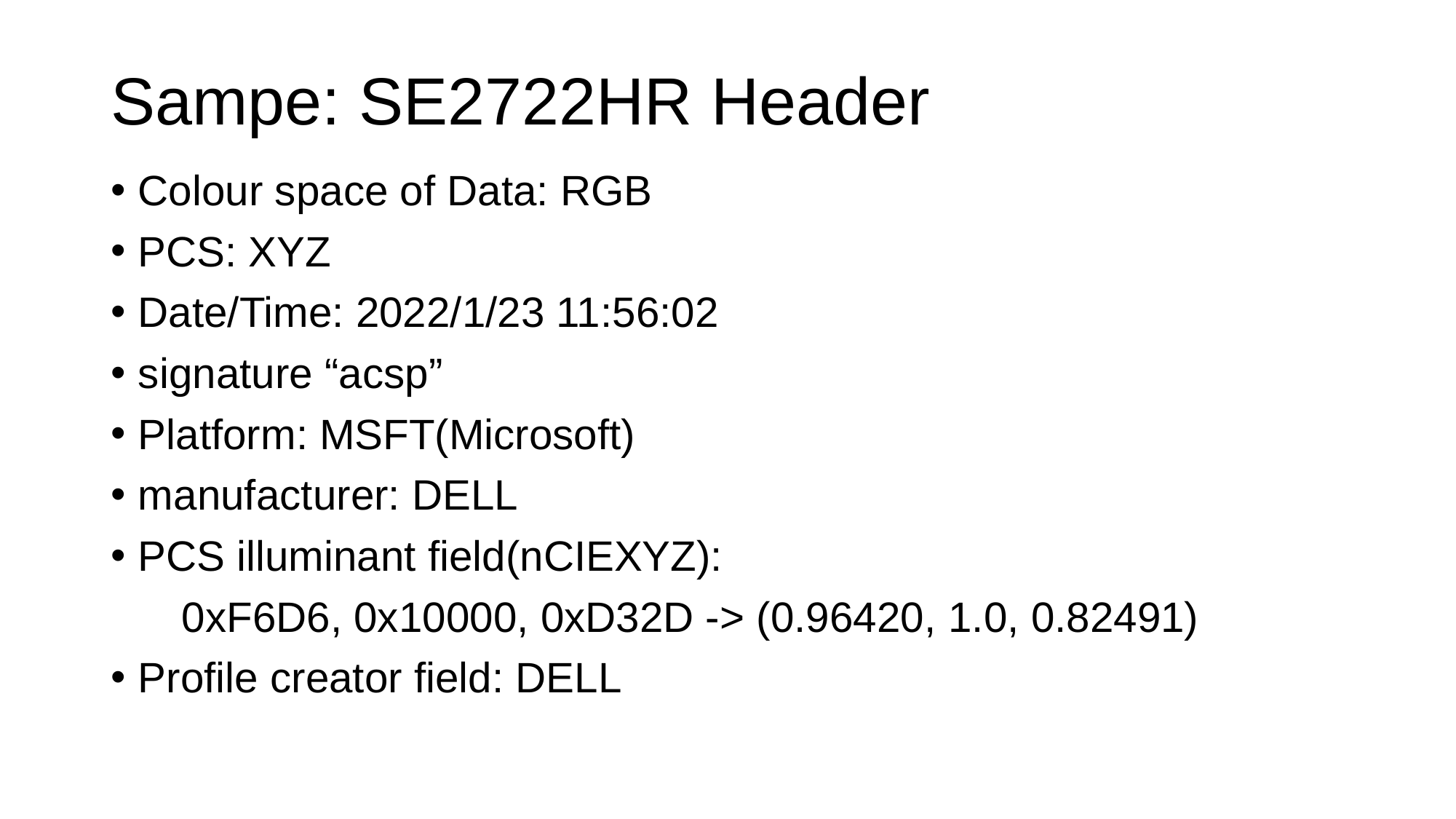

# Sampe: SE2722HR Header
Colour space of Data: RGB
PCS: XYZ
Date/Time: 2022/1/23 11:56:02
signature “acsp”
Platform: MSFT(Microsoft)
manufacturer: DELL
PCS illuminant field(nCIEXYZ):
      0xF6D6, 0x10000, 0xD32D -> (0.96420, 1.0, 0.82491)
Profile creator field: DELL